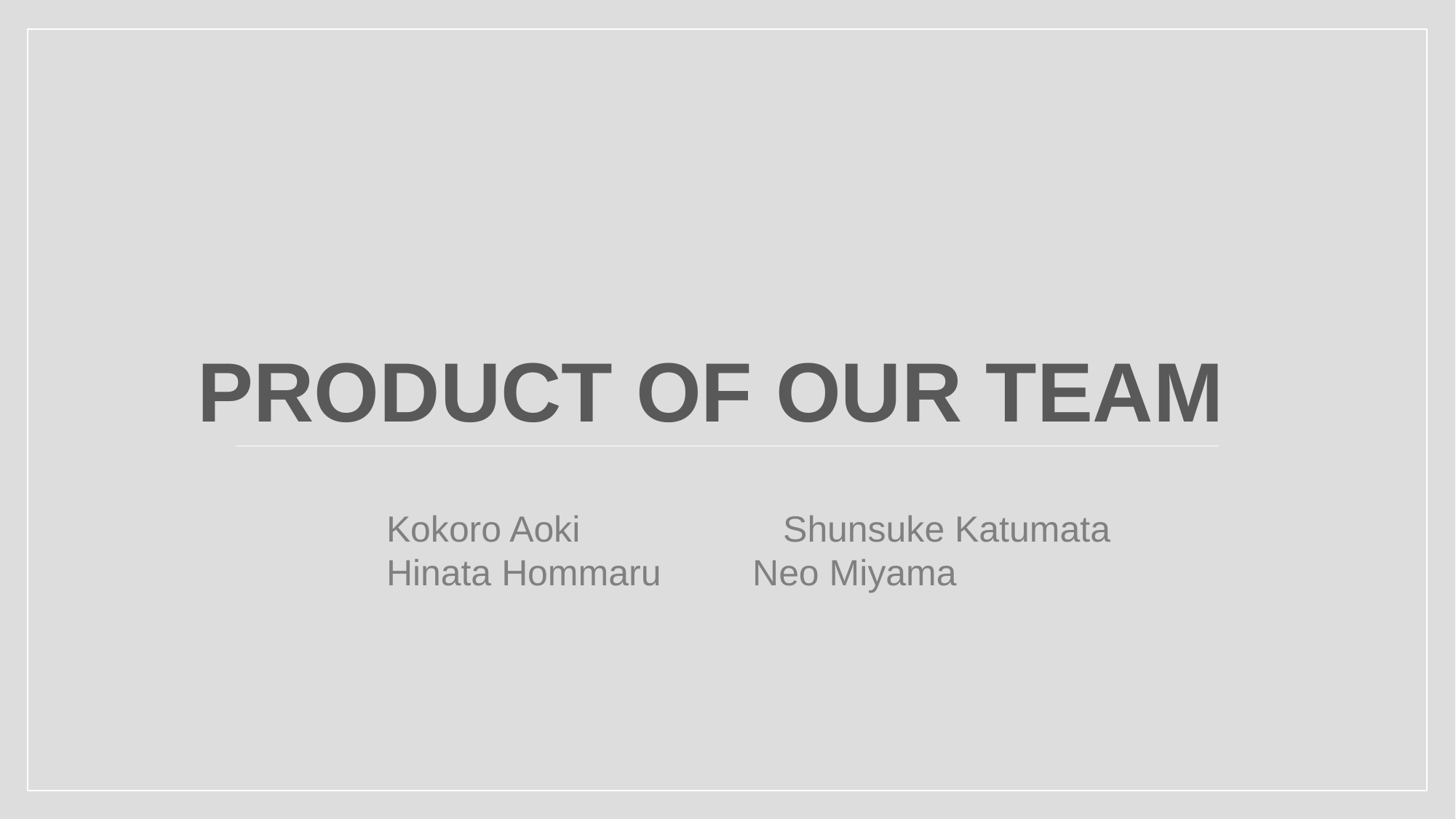

# Product of our team

Kokoro Aoki
Neo Miyama
Hinata Hommaru
Shunsuke Katsumata
Kokoro Aoki                    Shunsuke Katumata
Hinata Hommaru         Neo Miyama